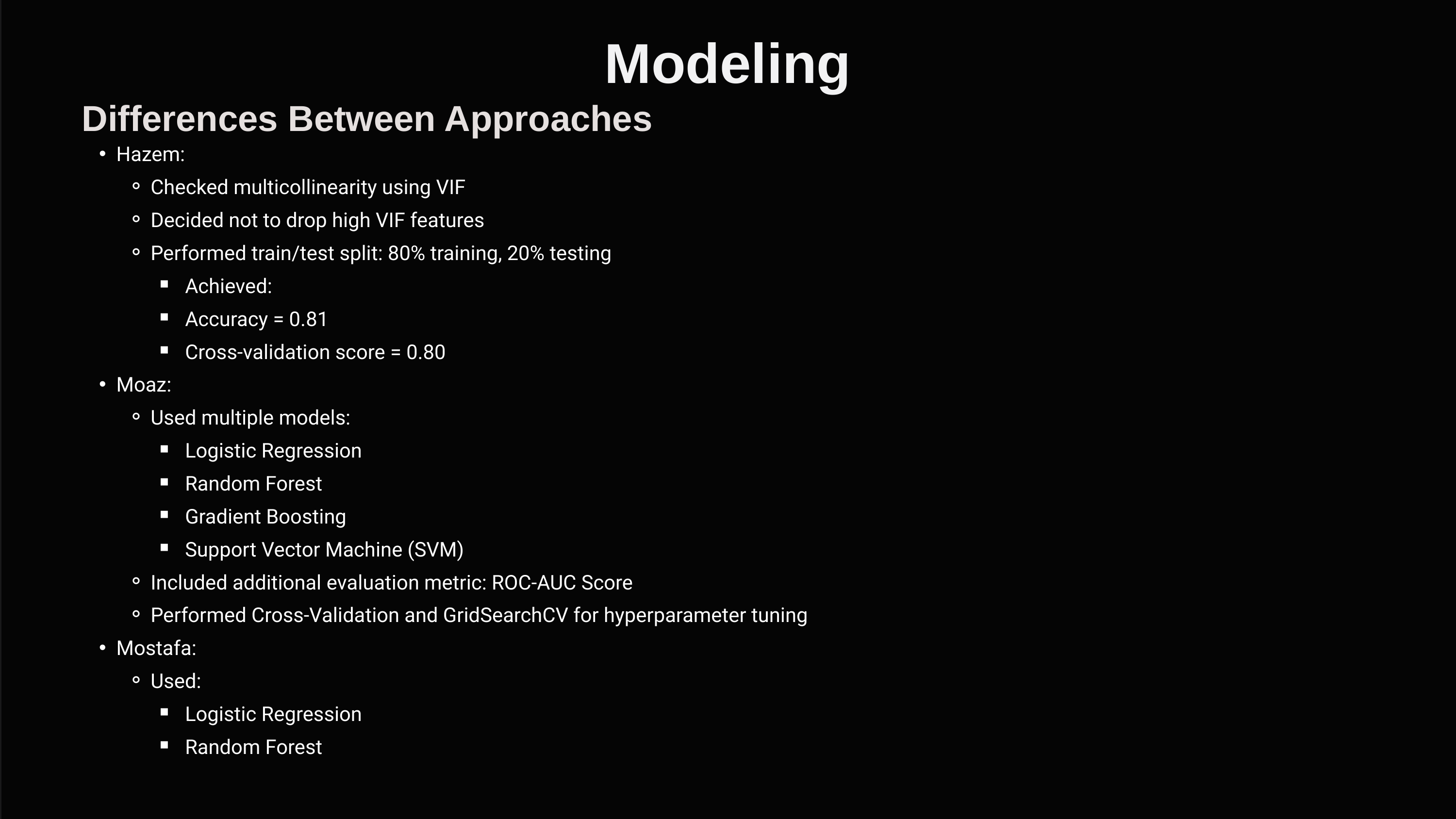

Modeling
Differences Between Approaches
Hazem:
Checked multicollinearity using VIF
Decided not to drop high VIF features
Performed train/test split: 80% training, 20% testing
Achieved:
Accuracy = 0.81
Cross-validation score = 0.80
Moaz:
Used multiple models:
Logistic Regression
Random Forest
Gradient Boosting
Support Vector Machine (SVM)
Included additional evaluation metric: ROC-AUC Score
Performed Cross-Validation and GridSearchCV for hyperparameter tuning
Mostafa:
Used:
Logistic Regression
Random Forest